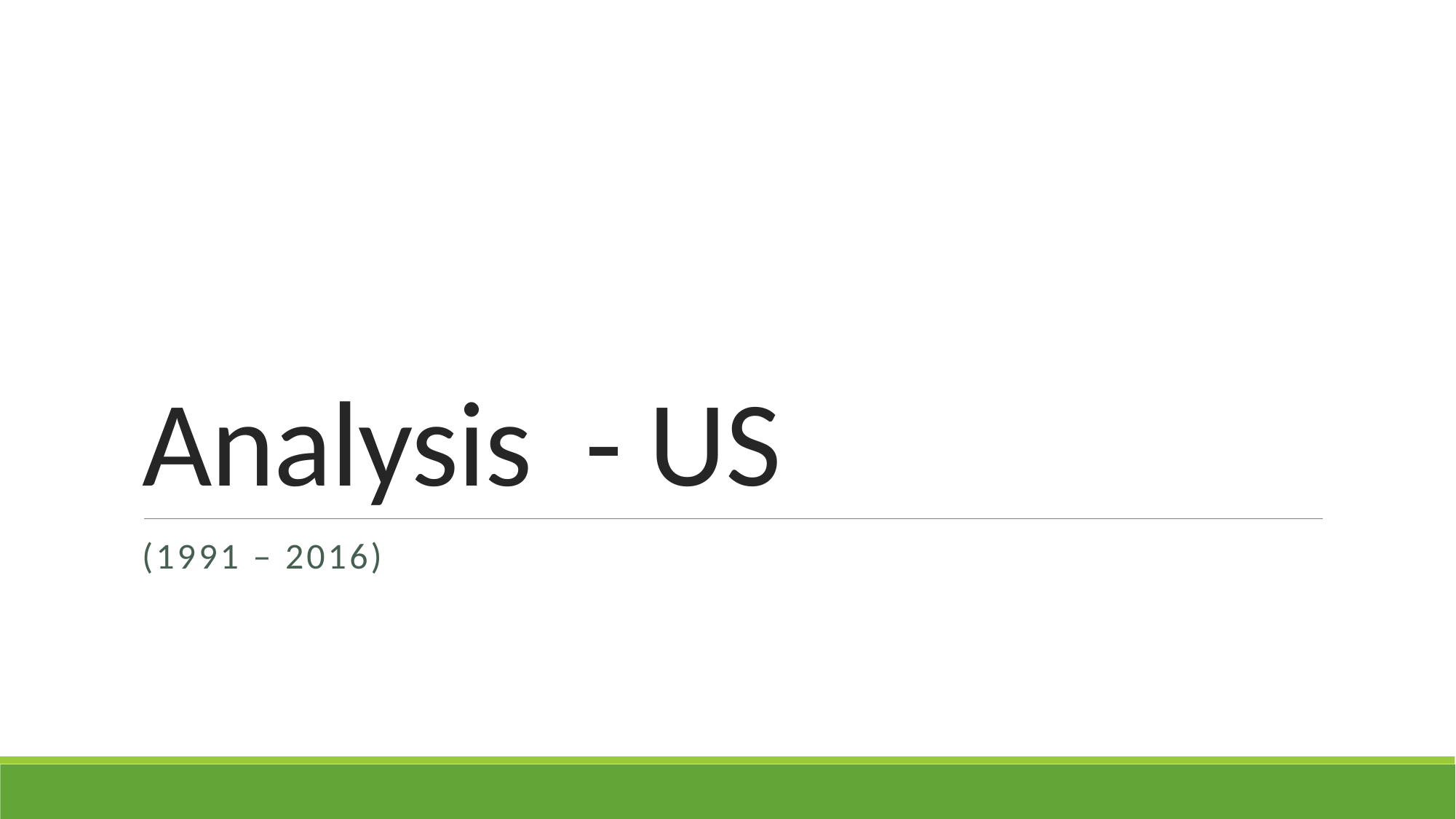

# Analysis  - US
(1991 – 2016)